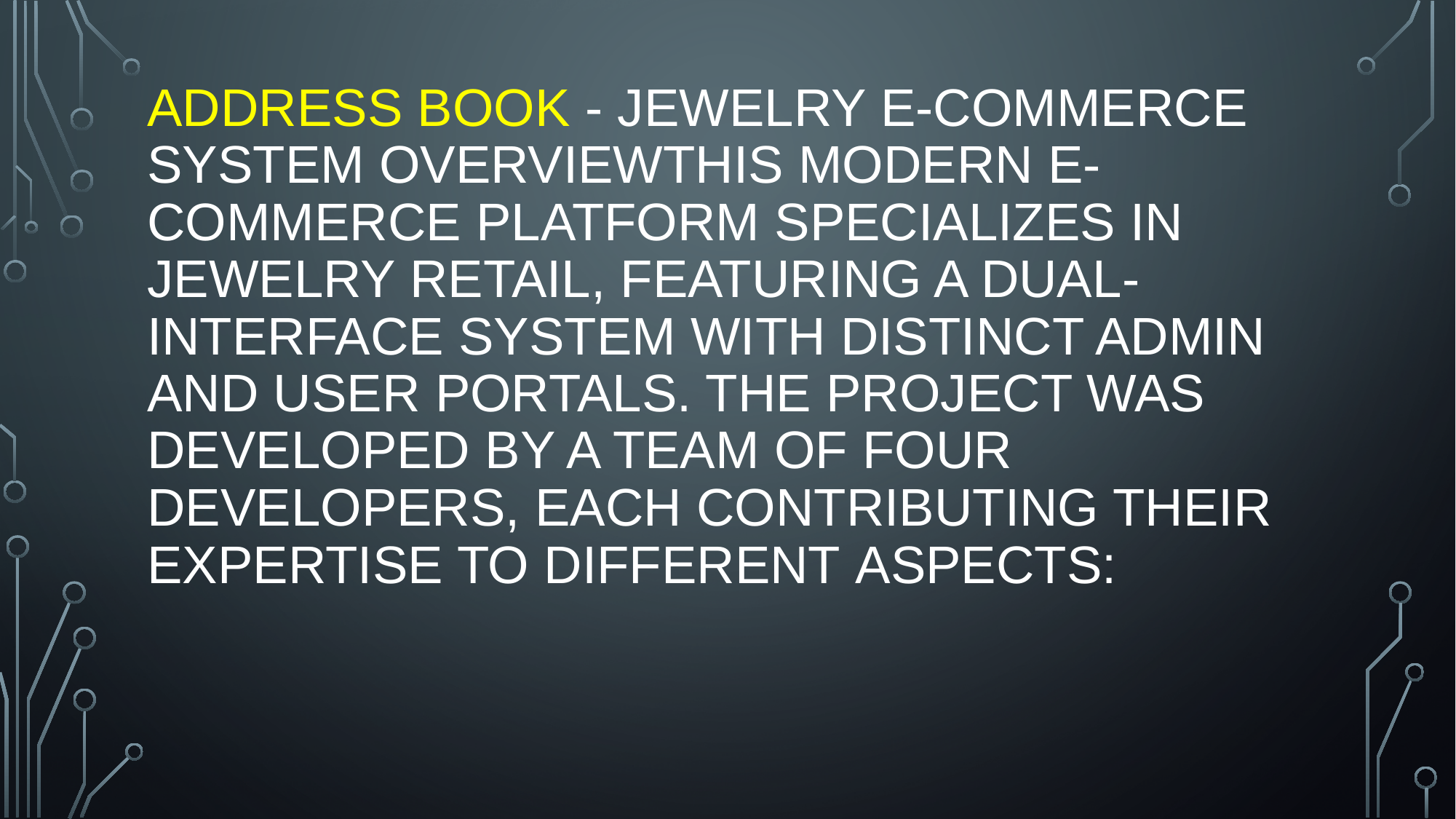

# Address Book - Jewelry E-commerce System OverviewThis modern e-commerce platform specializes in jewelry retail, featuring a dual-interface system with distinct admin and user portals. The project was developed by a team of four developers, each contributing their expertise to different aspects: